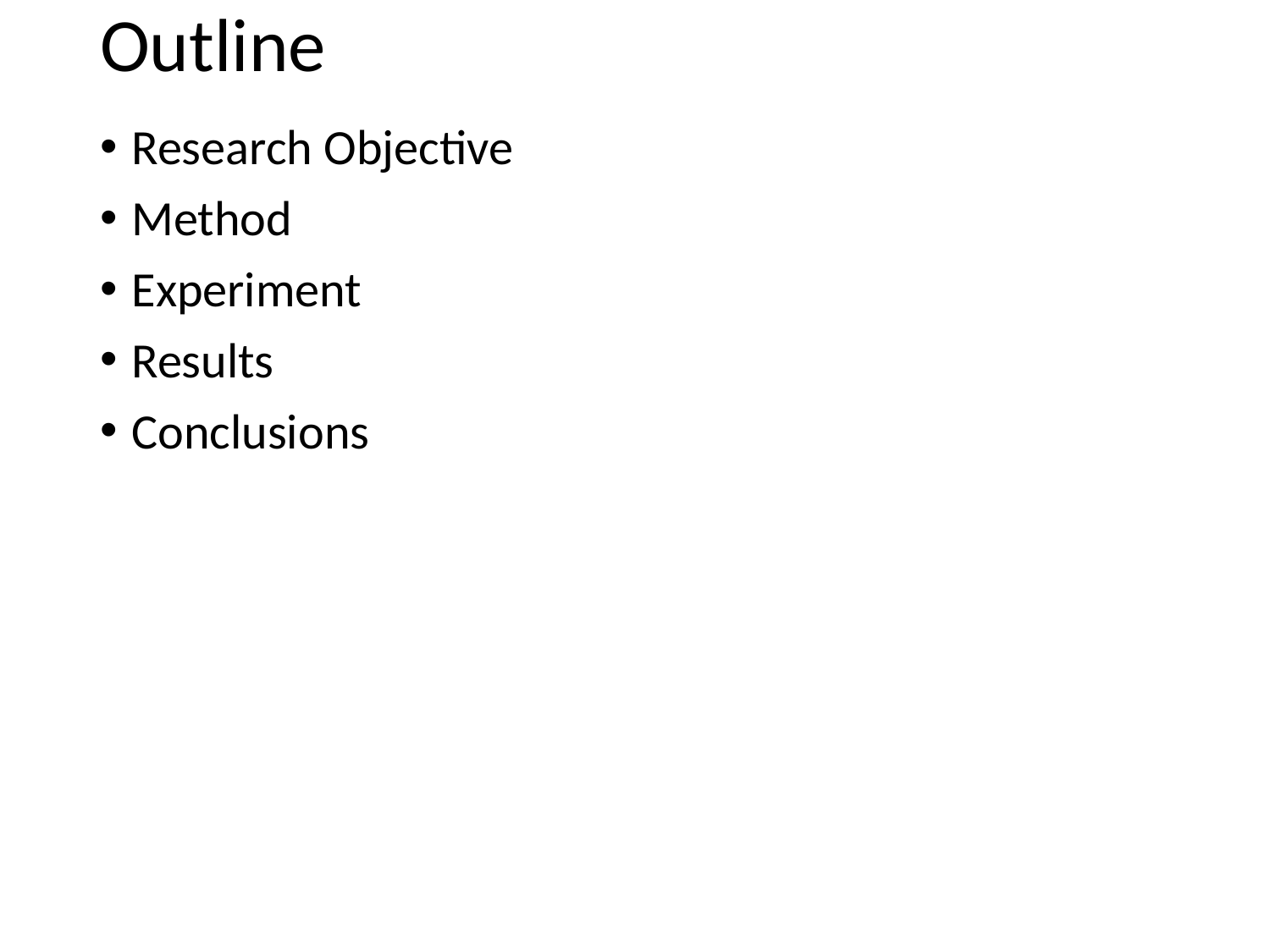

# Outline
Research Objective
Method
Experiment
Results
Conclusions